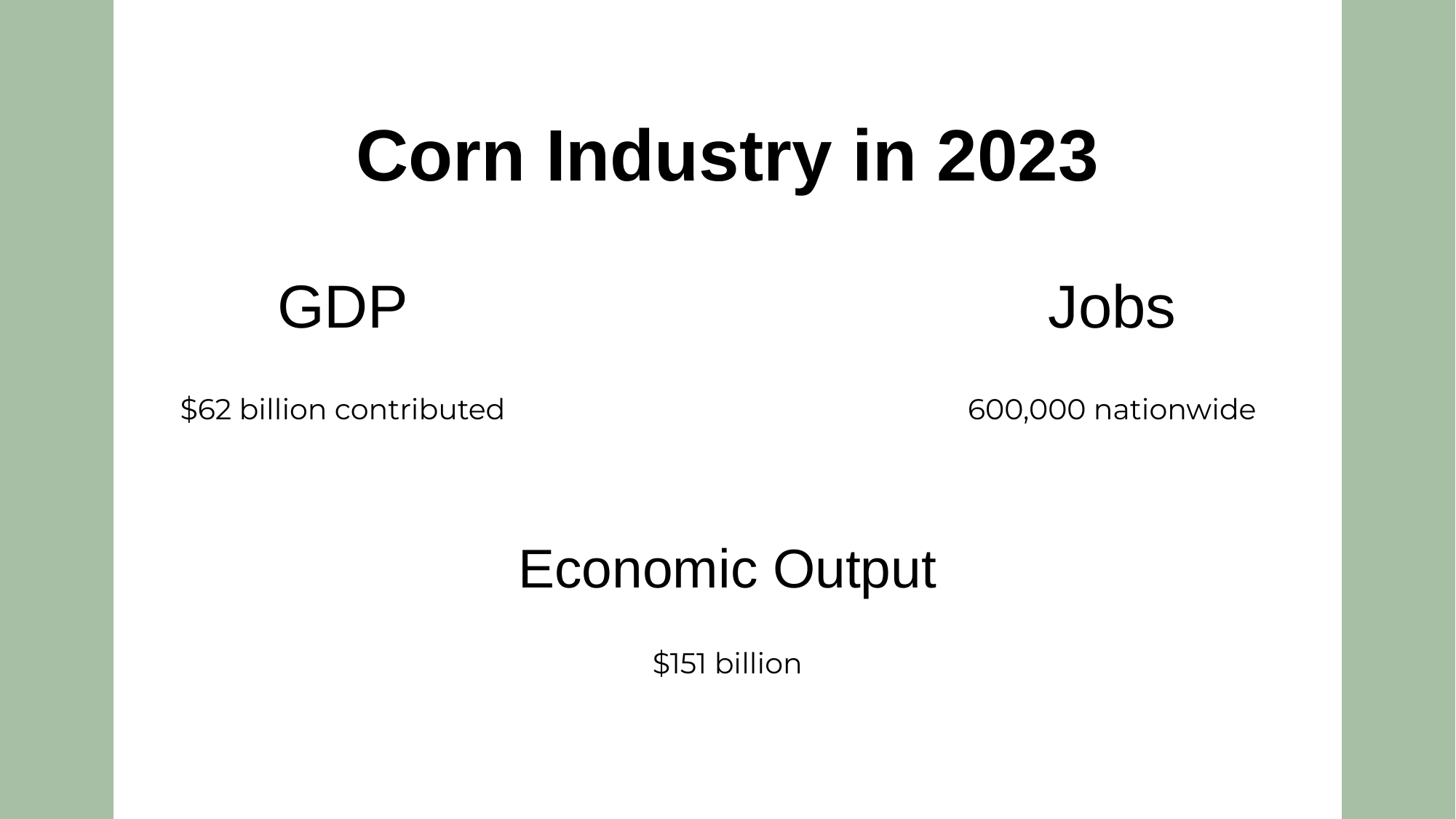

Corn Industry in 2023
# GDP
Jobs
$62 billion contributed
600,000 nationwide
Economic Output
$151 billion